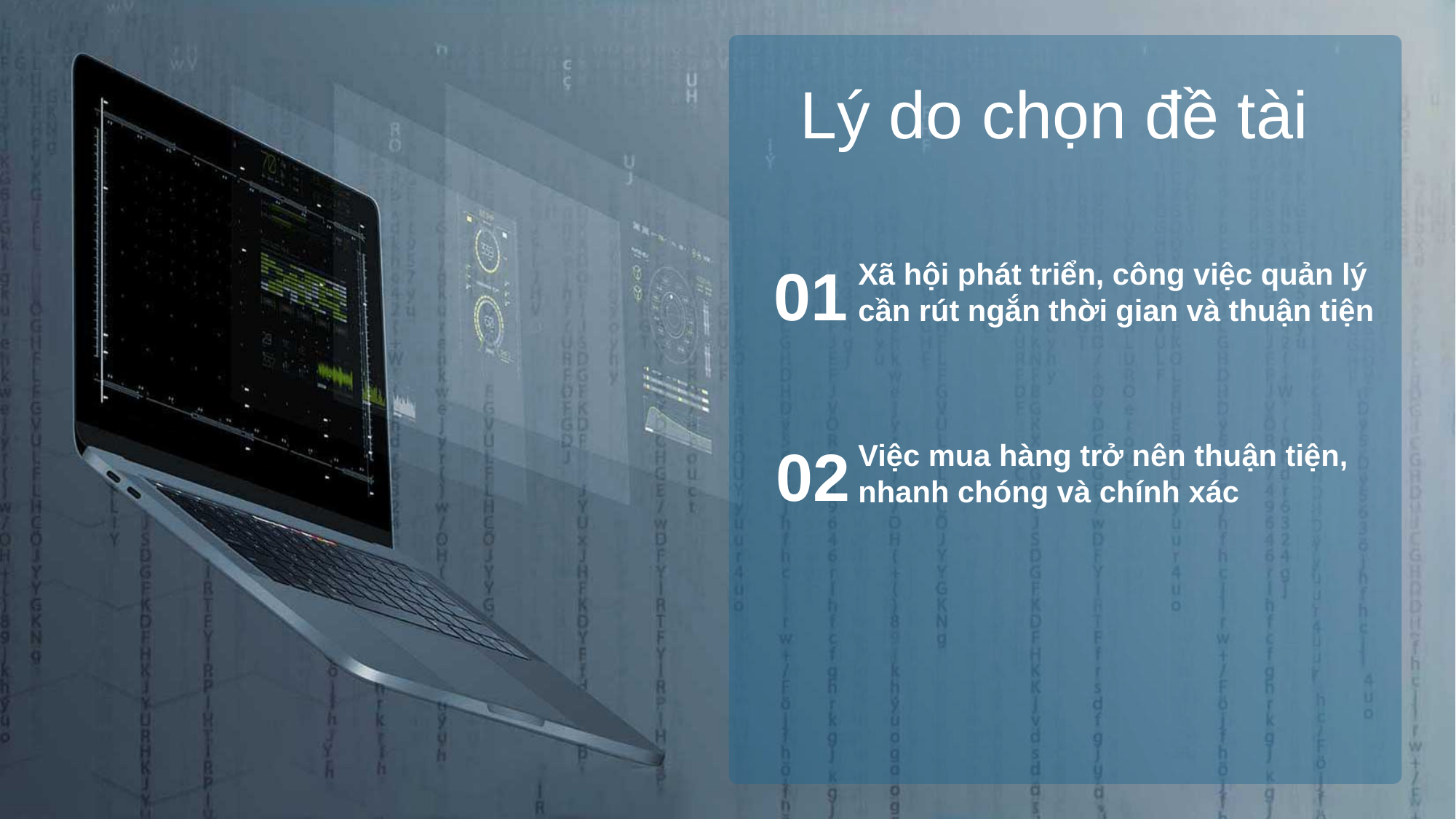

Lý do chọn đề tài
01
Xã hội phát triển, công việc quản lý cần rút ngắn thời gian và thuận tiện
02
Việc mua hàng trở nên thuận tiện, nhanh chóng và chính xác